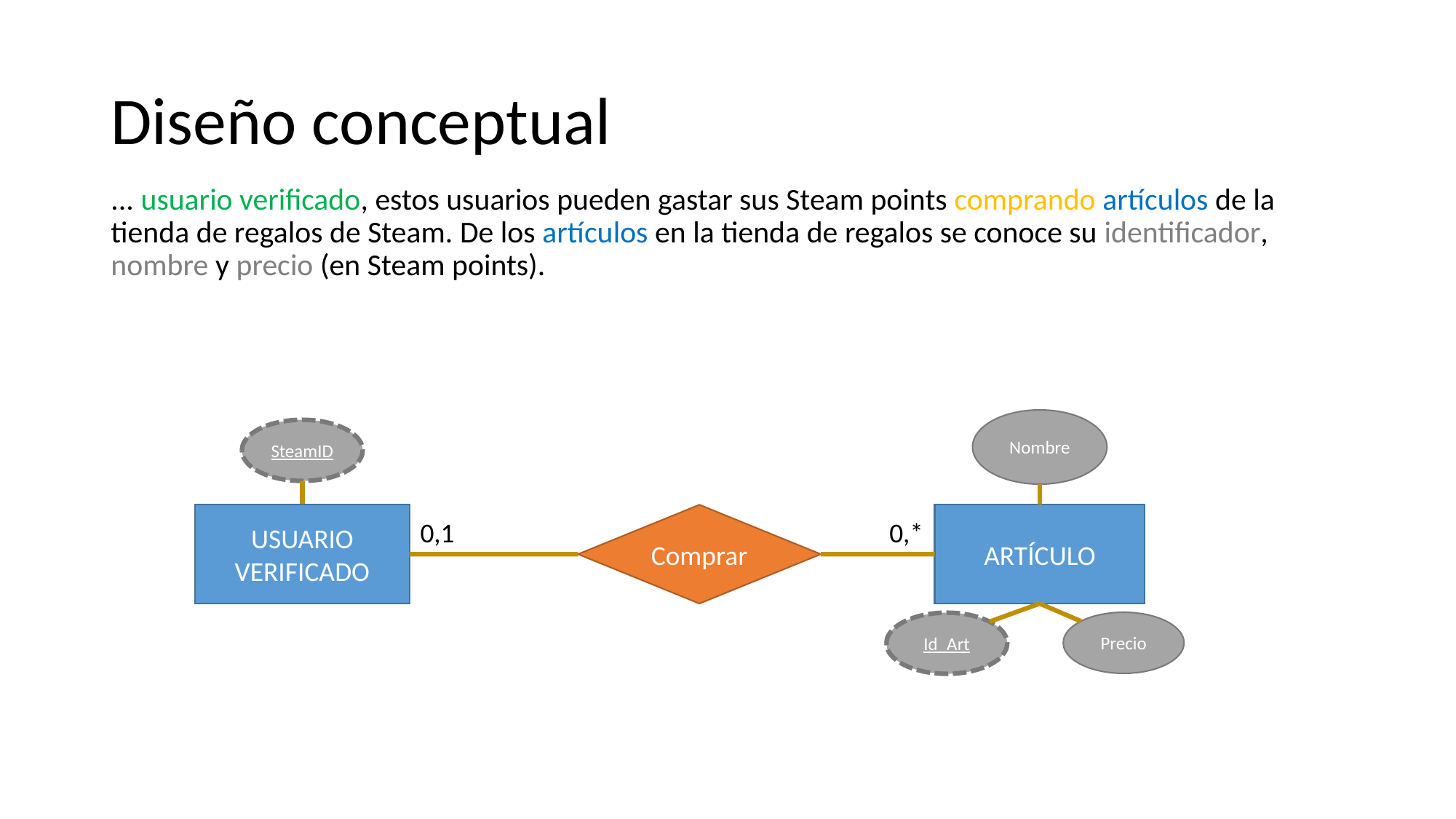

# Diseño conceptual
... usuario verificado, estos usuarios pueden gastar sus Steam points comprando artículos de la tienda de regalos de Steam. De los artículos en la tienda de regalos se conoce su identificador, nombre y precio (en Steam points).

Nombre
SteamID
USUARIO VERIFICADO
ARTÍCULO
Comprar
0,1
0,*
Precio
Id_Art